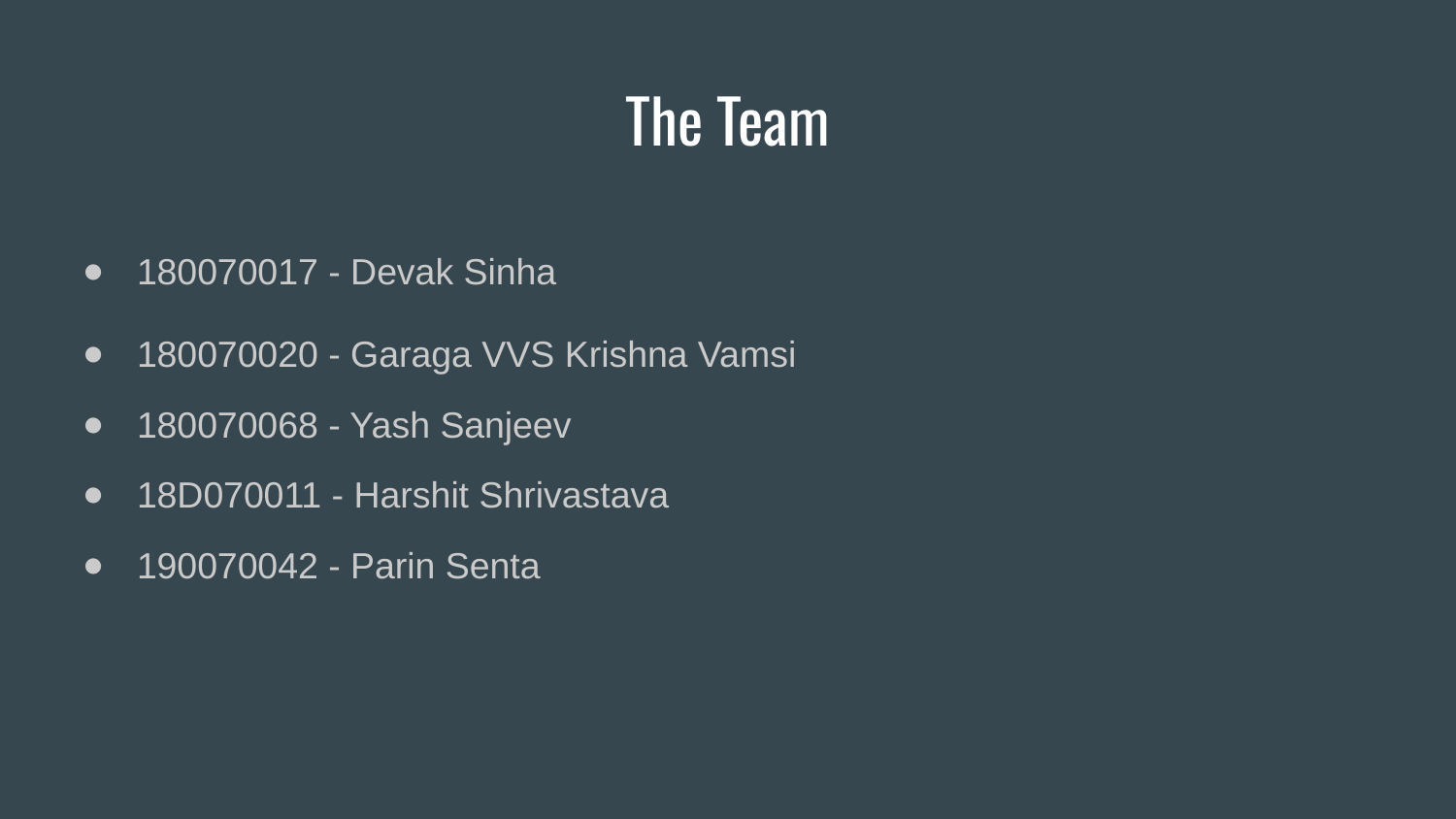

# The Team
180070017 - Devak Sinha
180070020 - Garaga VVS Krishna Vamsi
180070068 - Yash Sanjeev
18D070011 - Harshit Shrivastava
190070042 - Parin Senta